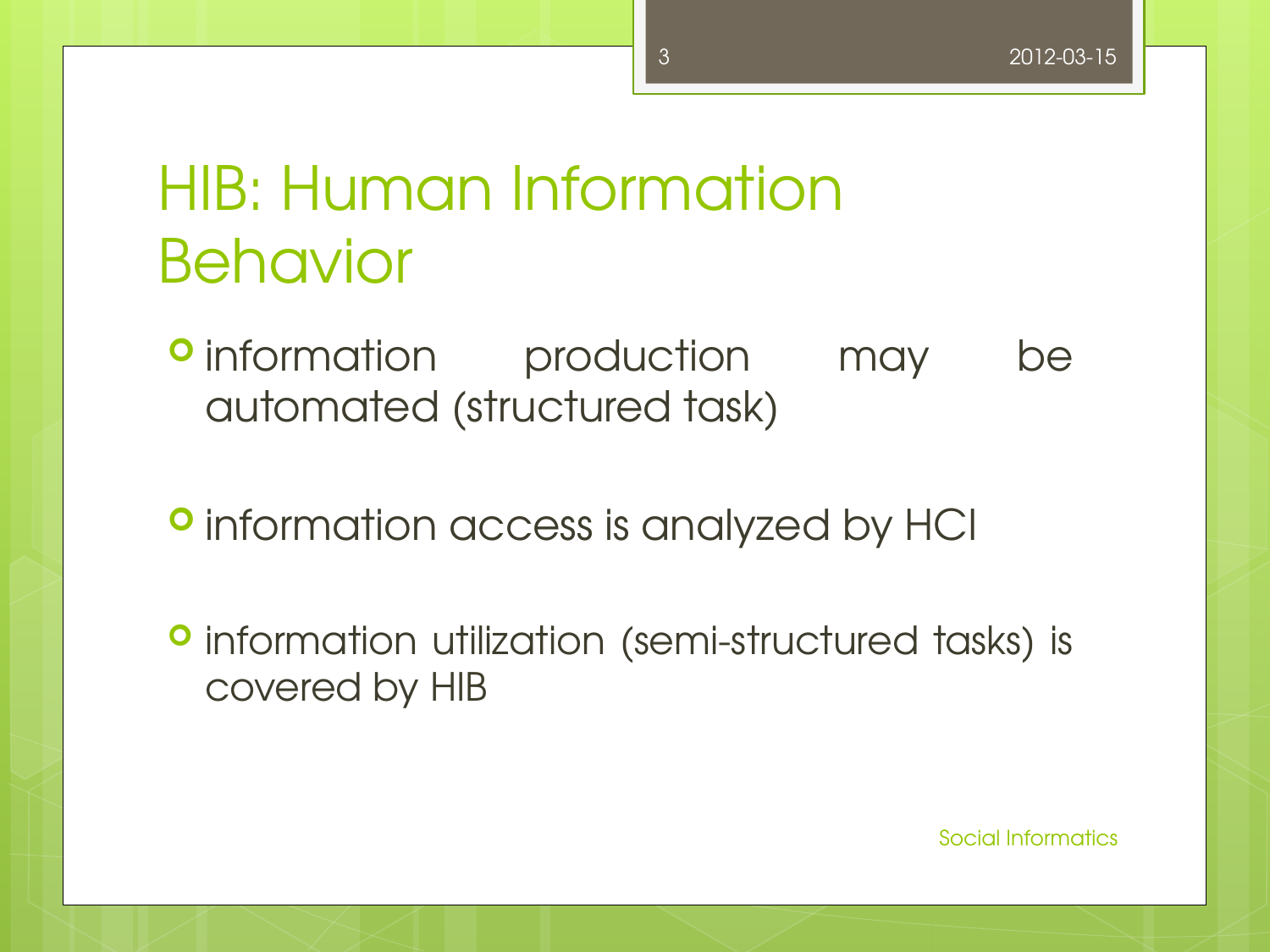

3
2012-03-15
# HIB: Human Information Behavior
information production may be automated (structured task)

information access is analyzed by HCI

information utilization (semi-structured tasks) is covered by HIB

Social Informatics